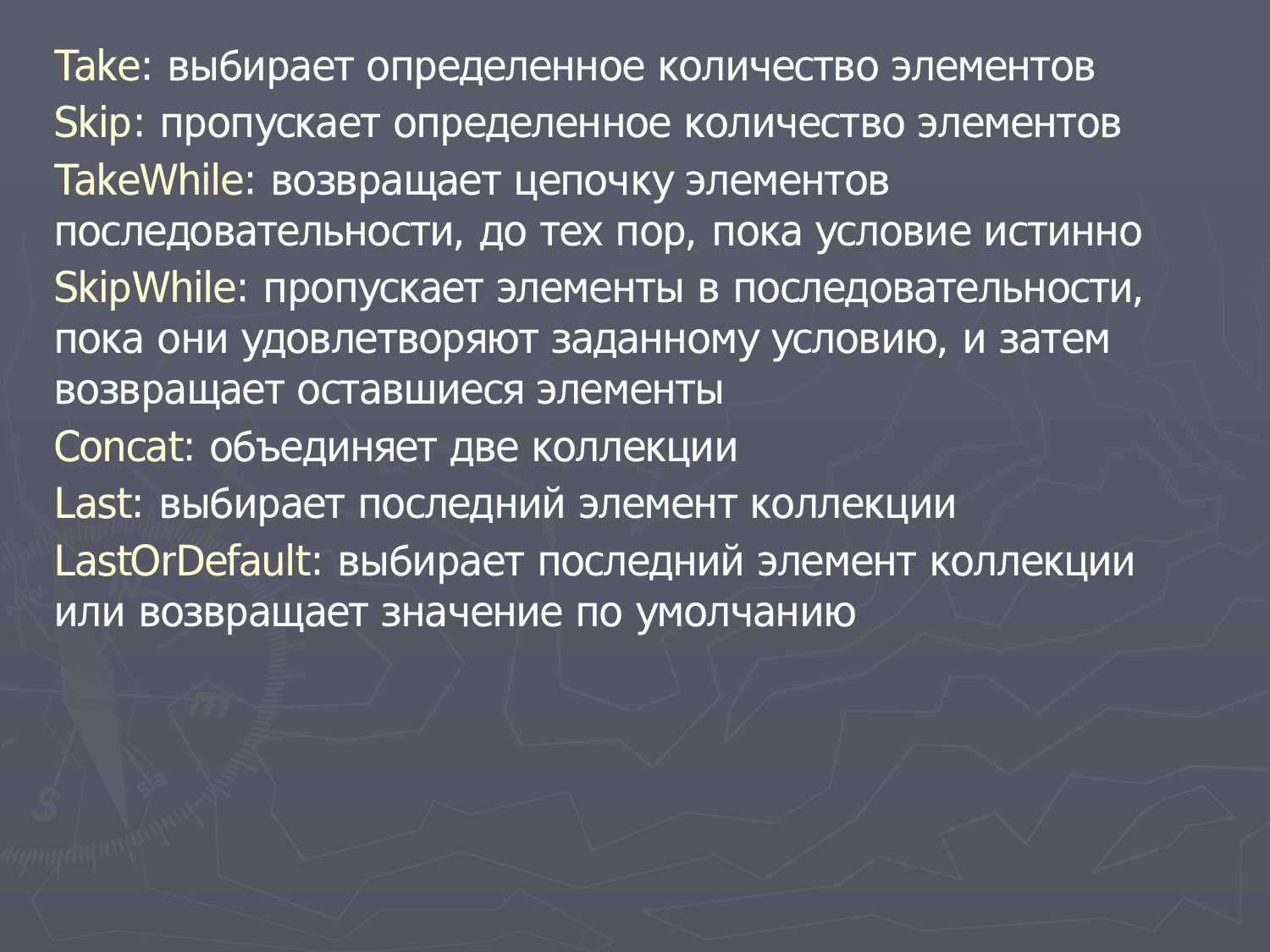

Take: выбирает определенное количество элементов
Skip: пропускает определенное количество элементов
TakeWhile: возвращает цепочку элементов последовательности, до тех пор, пока условие истинно
SkipWhile: пропускает элементы в последовательности, пока они удовлетворяют заданному условию, и затем возвращает оставшиеся элементы
Concat: объединяет две коллекции
Last: выбирает последний элемент коллекции
LastOrDefault: выбирает последний элемент коллекции или возвращает значение по умолчанию